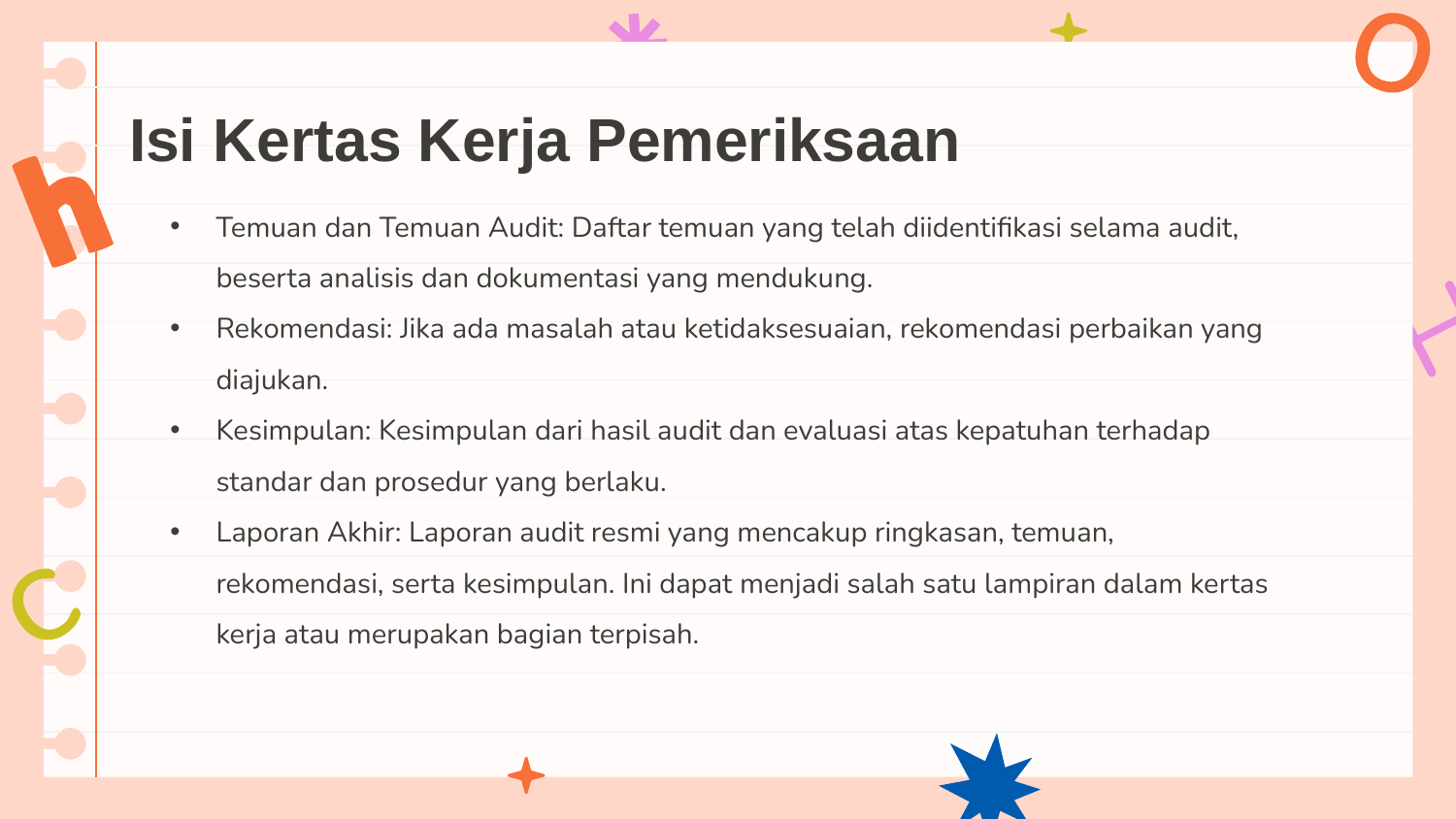

# Isi Kertas Kerja Pemeriksaan
Temuan dan Temuan Audit: Daftar temuan yang telah diidentifikasi selama audit, beserta analisis dan dokumentasi yang mendukung.
Rekomendasi: Jika ada masalah atau ketidaksesuaian, rekomendasi perbaikan yang diajukan.
Kesimpulan: Kesimpulan dari hasil audit dan evaluasi atas kepatuhan terhadap standar dan prosedur yang berlaku.
Laporan Akhir: Laporan audit resmi yang mencakup ringkasan, temuan, rekomendasi, serta kesimpulan. Ini dapat menjadi salah satu lampiran dalam kertas kerja atau merupakan bagian terpisah.